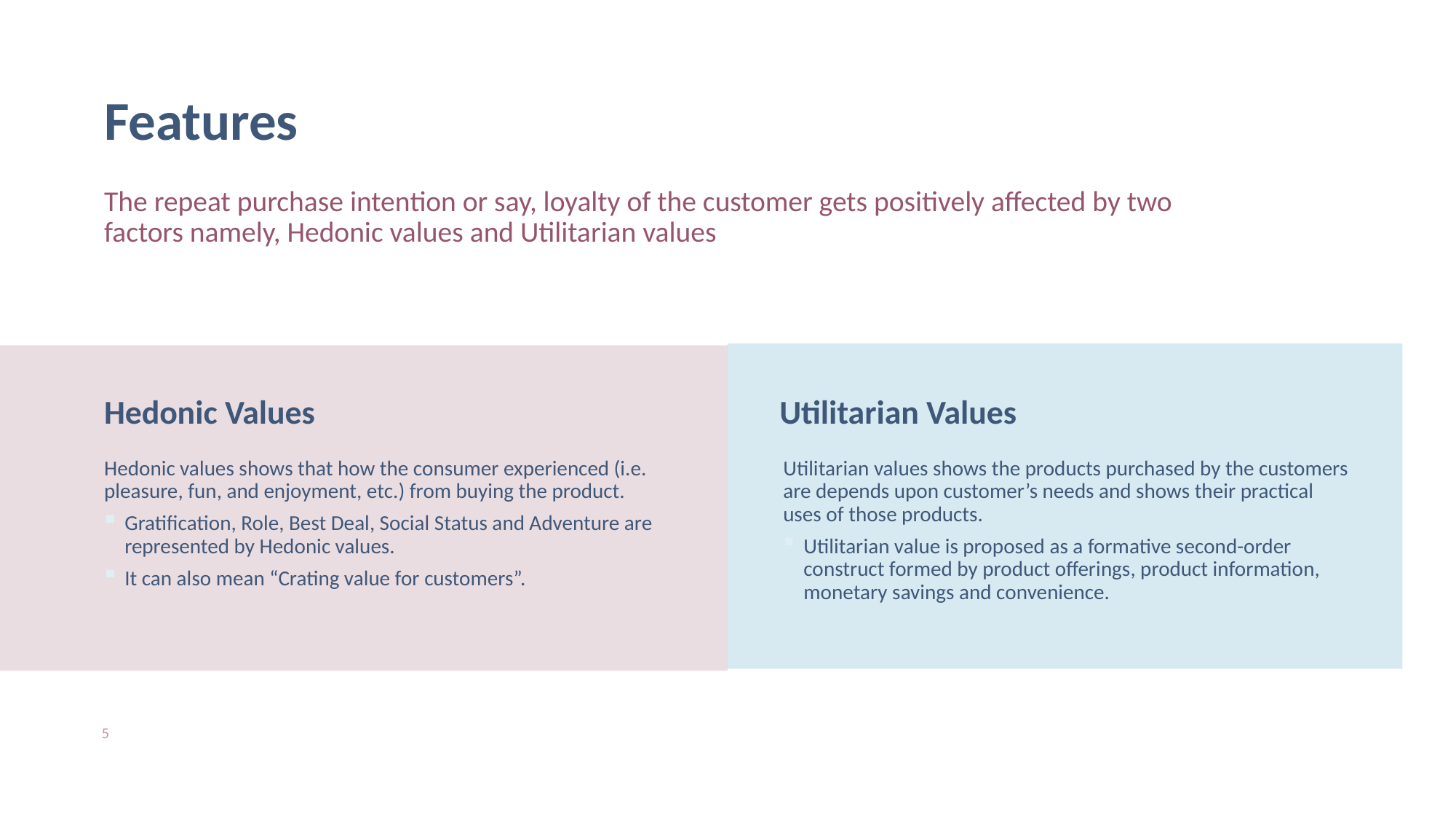

# Features
The repeat purchase intention or say, loyalty of the customer gets positively affected by two factors namely, Hedonic values and Utilitarian values
Hedonic Values
Utilitarian Values
Hedonic values shows that how the consumer experienced (i.e. pleasure, fun, and enjoyment, etc.) from buying the product.
Gratification, Role, Best Deal, Social Status and Adventure are represented by Hedonic values.
It can also mean “Crating value for customers”.
Utilitarian values shows the products purchased by the customers are depends upon customer’s needs and shows their practical uses of those products.
Utilitarian value is proposed as a formative second-order construct formed by product offerings, product information, monetary savings and convenience.
5